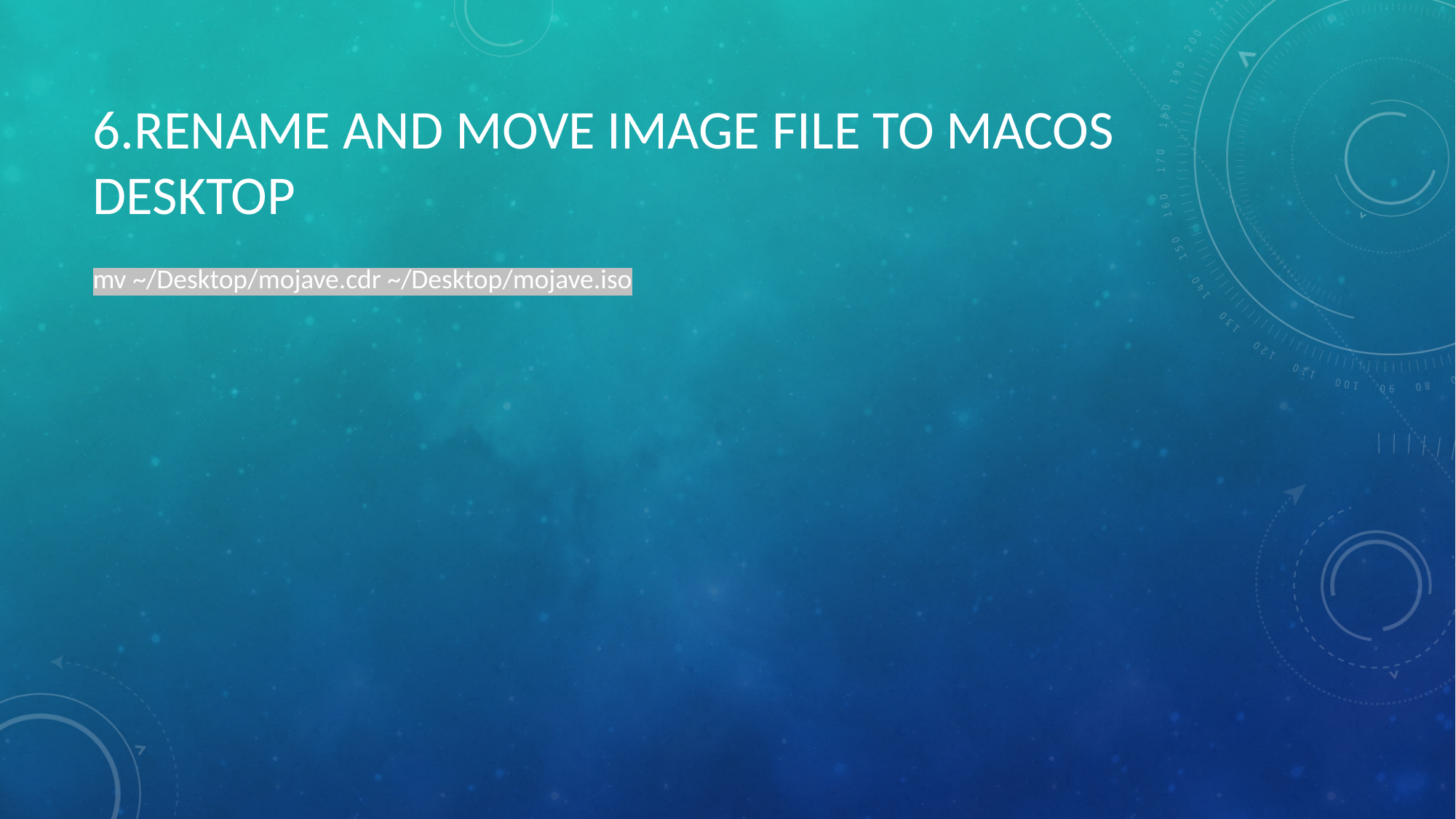

# 6.Rename and Move Image File to macOS Desktop
mv ~/Desktop/mojave.cdr ~/Desktop/mojave.iso